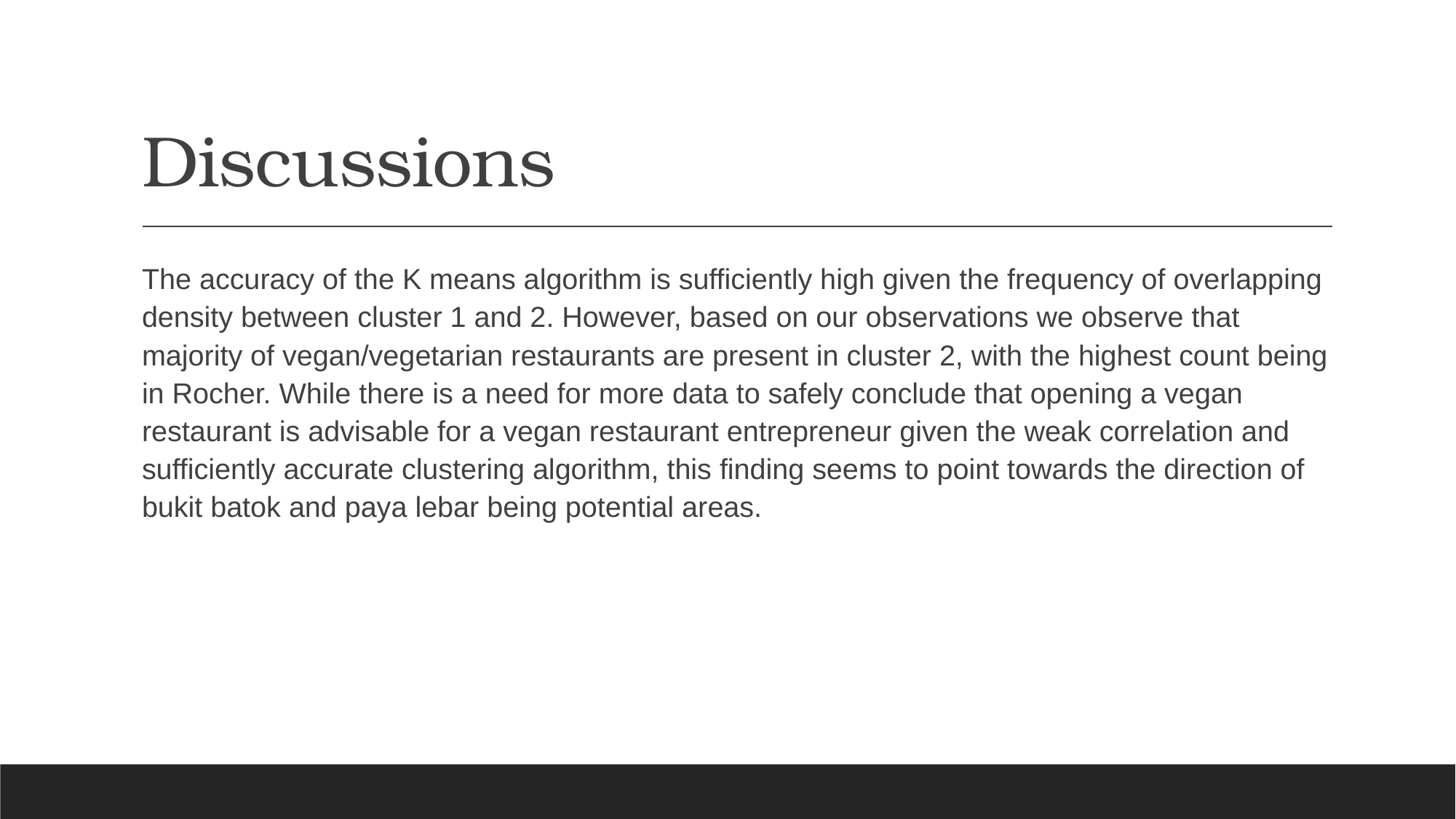

# Discussions
The accuracy of the K means algorithm is sufficiently high given the frequency of overlapping density between cluster 1 and 2. However, based on our observations we observe that majority of vegan/vegetarian restaurants are present in cluster 2, with the highest count being in Rocher. While there is a need for more data to safely conclude that opening a vegan restaurant is advisable for a vegan restaurant entrepreneur given the weak correlation and sufficiently accurate clustering algorithm, this finding seems to point towards the direction of bukit batok and paya lebar being potential areas.